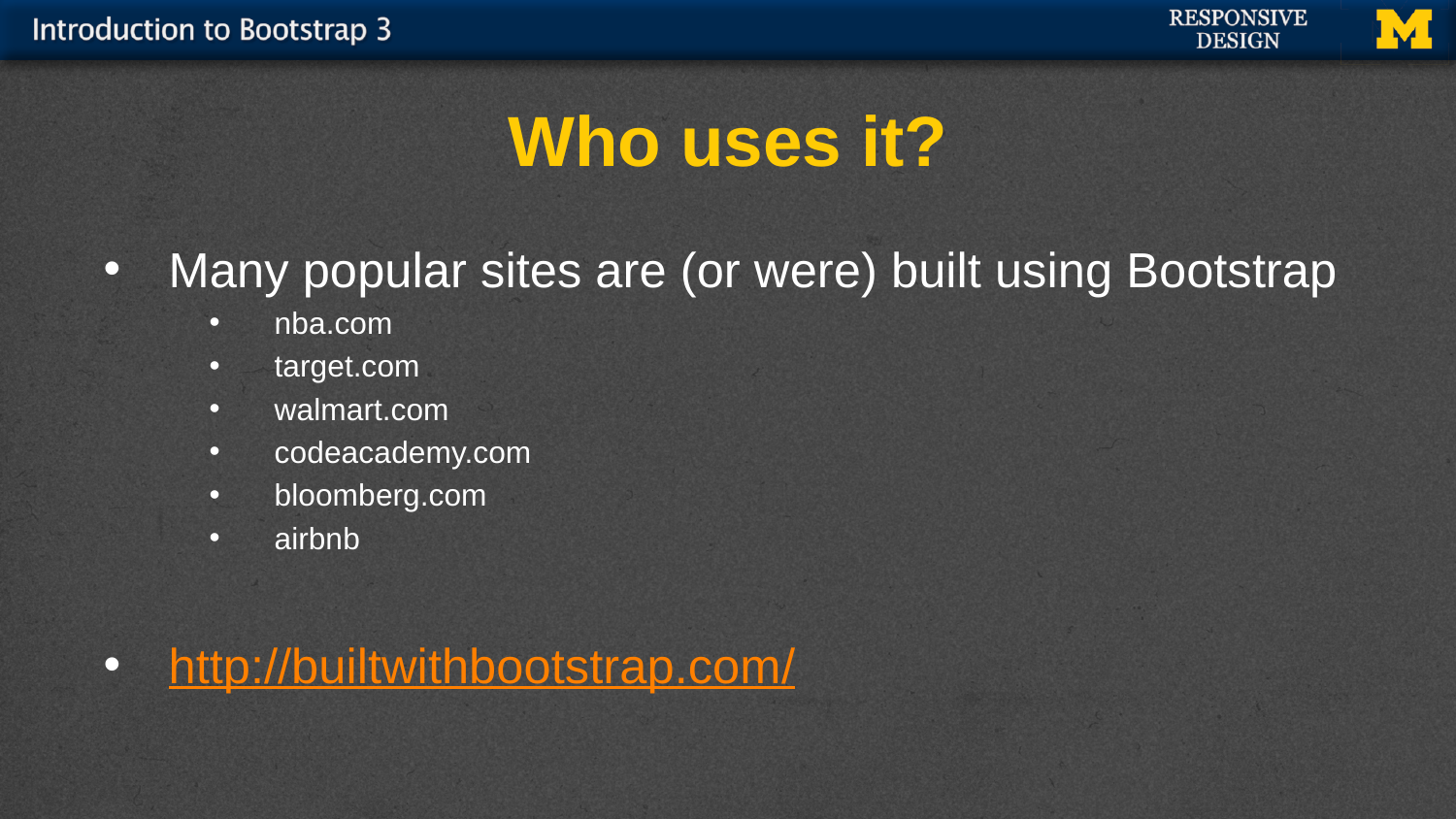

# Who uses it?
Many popular sites are (or were) built using Bootstrap
nba.com
target.com
walmart.com
codeacademy.com
bloomberg.com
airbnb

http://builtwithbootstrap.com/